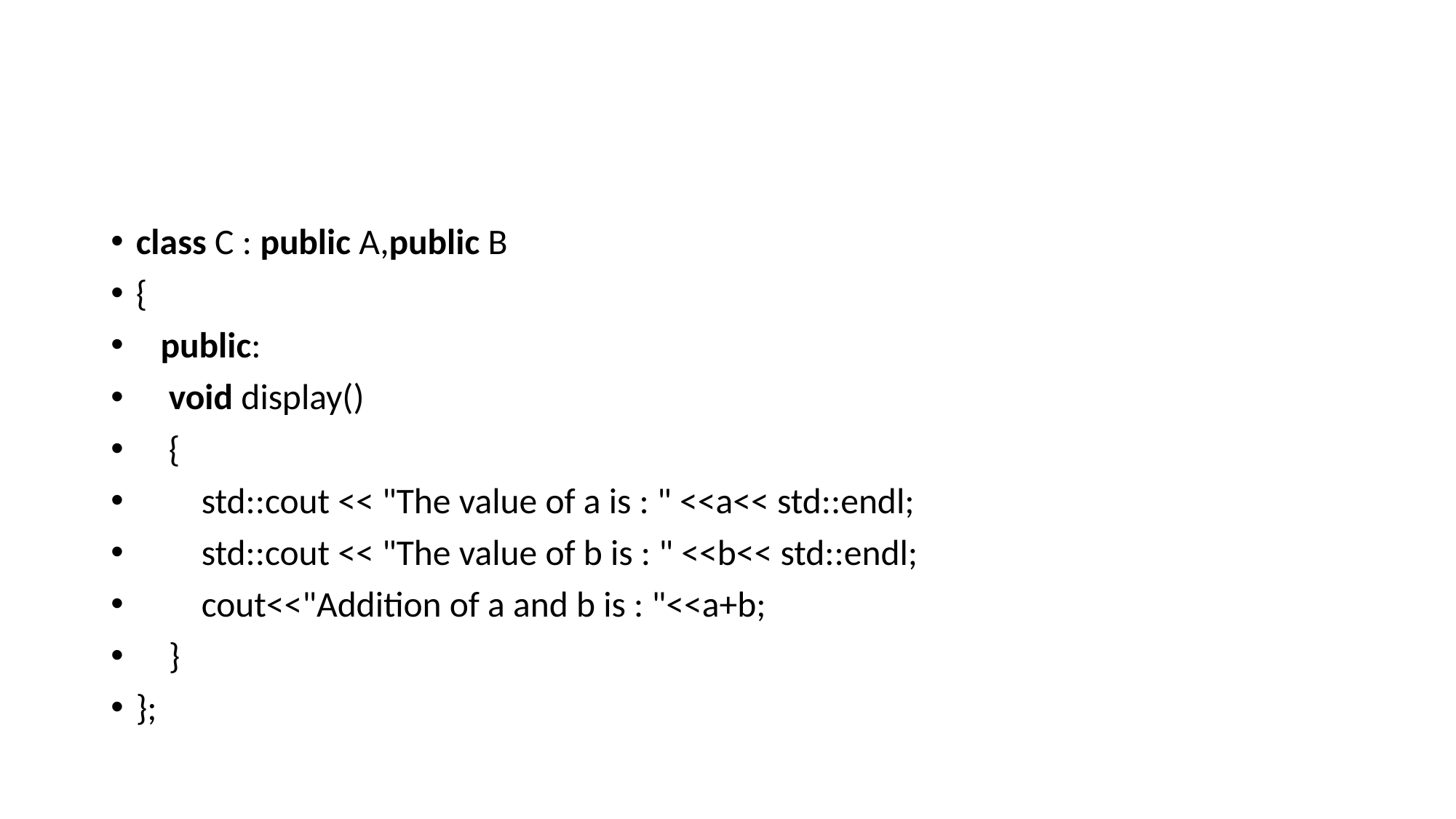

#
class C : public A,public B
{
   public:
    void display()
    {
        std::cout << "The value of a is : " <<a<< std::endl;
        std::cout << "The value of b is : " <<b<< std::endl;
        cout<<"Addition of a and b is : "<<a+b;
    }
};